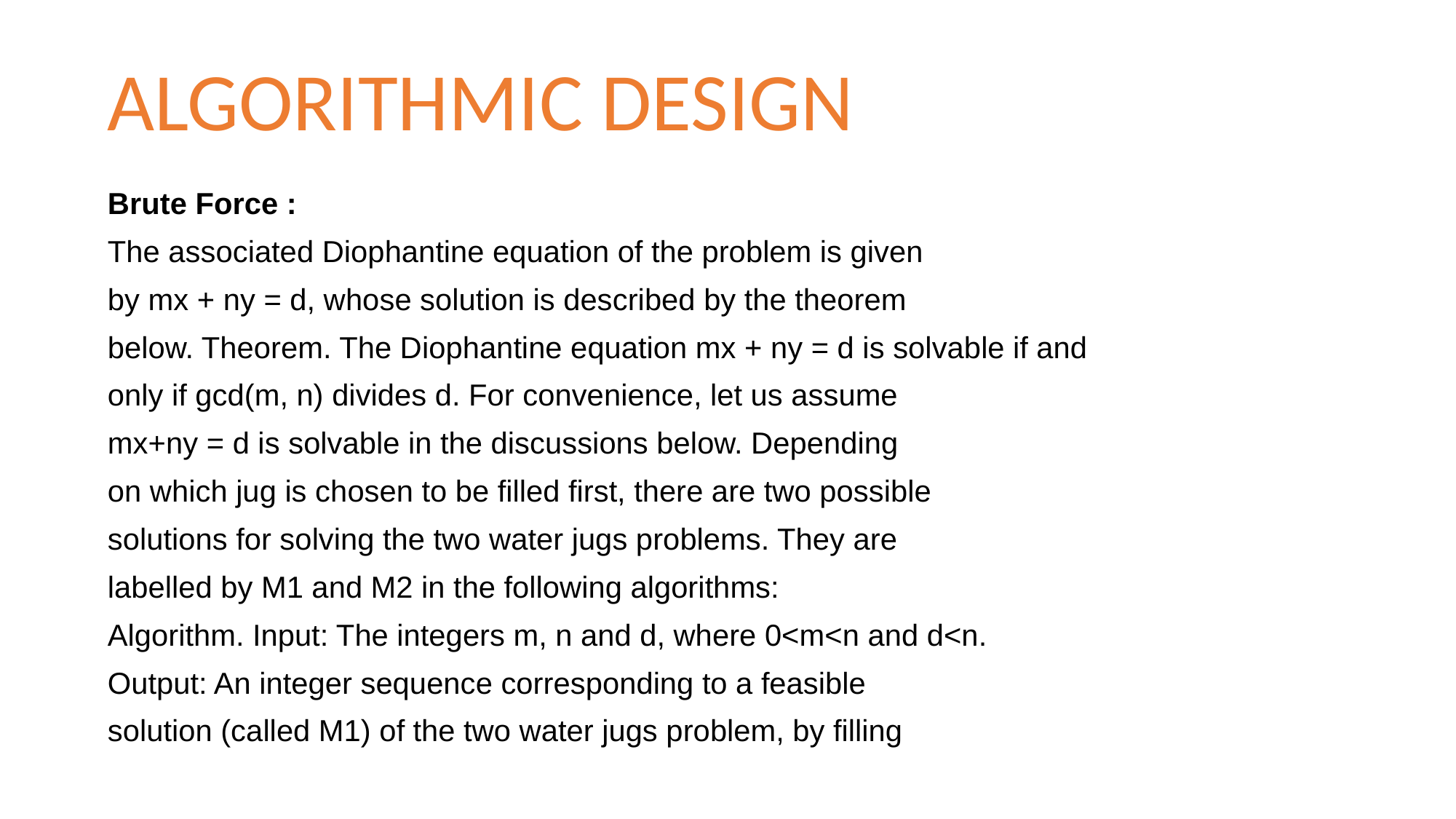

# ALGORITHMIC DESIGN
Brute Force :
The associated Diophantine equation of the problem is given
by mx + ny = d, whose solution is described by the theorem
below. Theorem. The Diophantine equation mx + ny = d is solvable if and
only if gcd(m, n) divides d. For convenience, let us assume
mx+ny = d is solvable in the discussions below. Depending
on which jug is chosen to be filled first, there are two possible
solutions for solving the two water jugs problems. They are
labelled by M1 and M2 in the following algorithms:
Algorithm. Input: The integers m, n and d, where 0<m<n and d<n.
Output: An integer sequence corresponding to a feasible
solution (called M1) of the two water jugs problem, by filling